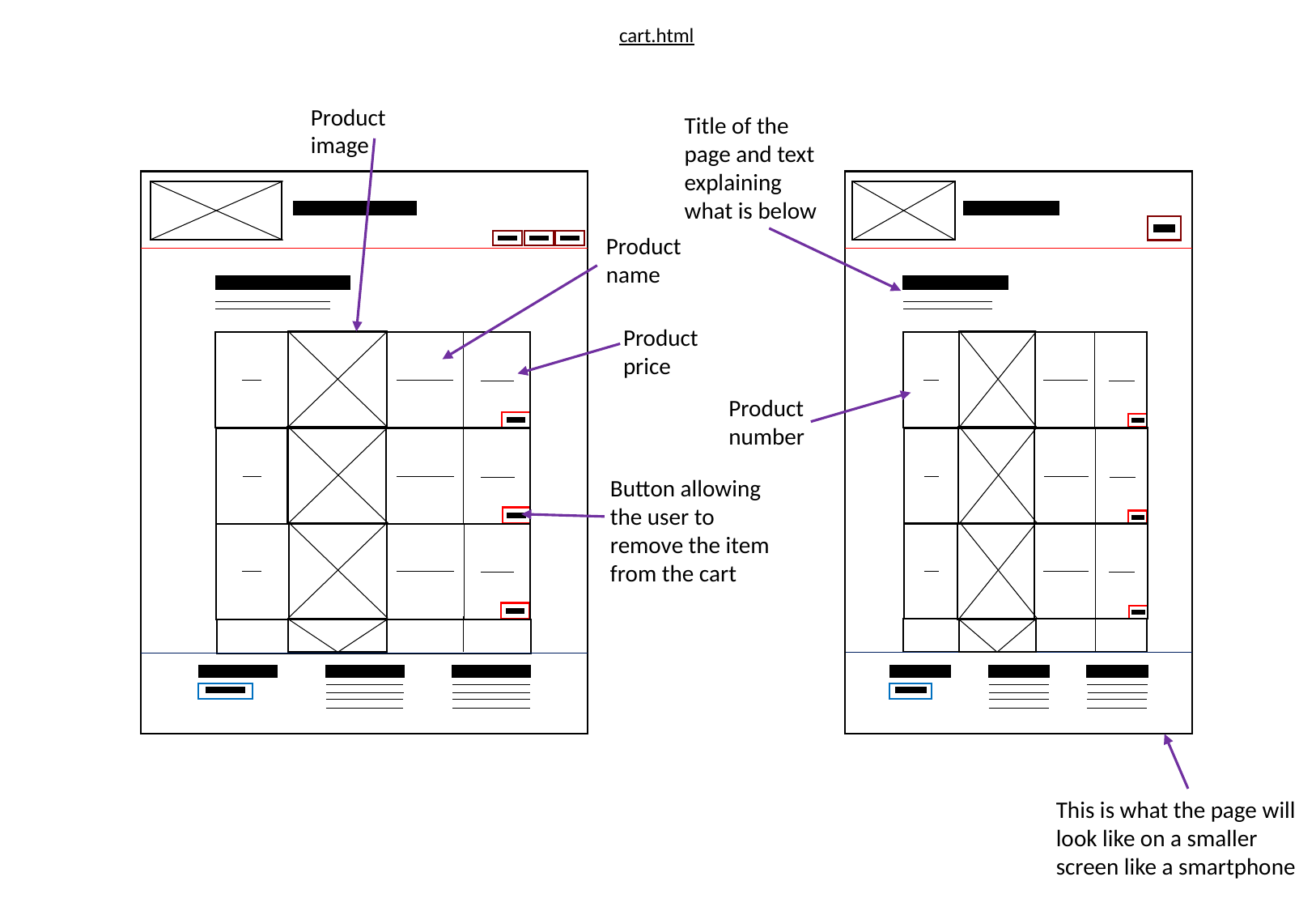

cart.html
Product image
Title of the page and text explaining what is below

Product name
Product price
Product number
Button allowing the user to remove the item from the cart
This is what the page will look like on a smaller screen like a smartphone